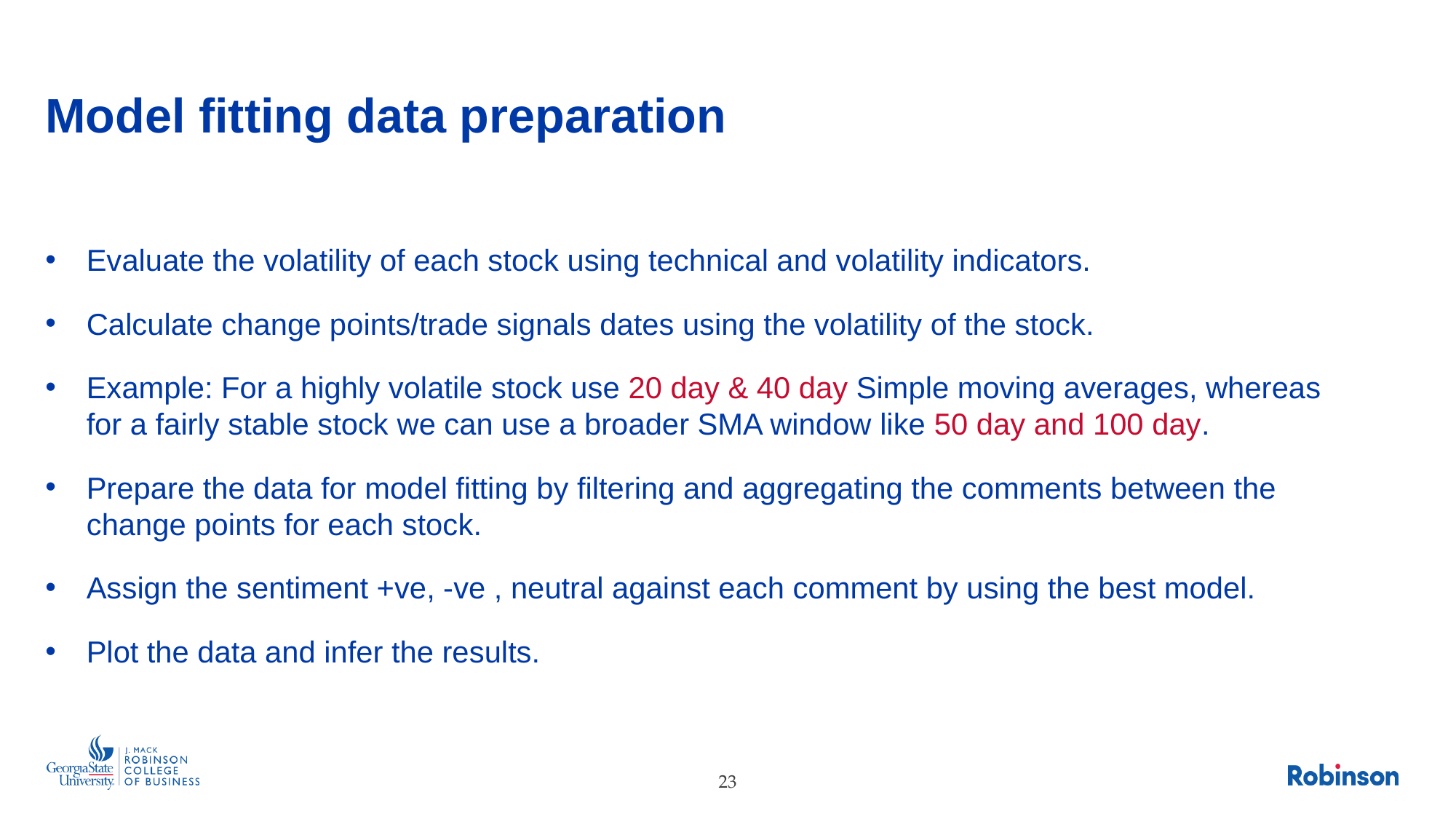

# Model fitting data preparation

Evaluate the volatility of each stock using technical and volatility indicators.
Calculate change points/trade signals dates using the volatility of the stock.
Example: For a highly volatile stock use 20 day & 40 day Simple moving averages, whereas for a fairly stable stock we can use a broader SMA window like 50 day and 100 day.
Prepare the data for model fitting by filtering and aggregating the comments between the change points for each stock.
Assign the sentiment +ve, -ve , neutral against each comment by using the best model.
Plot the data and infer the results.

23